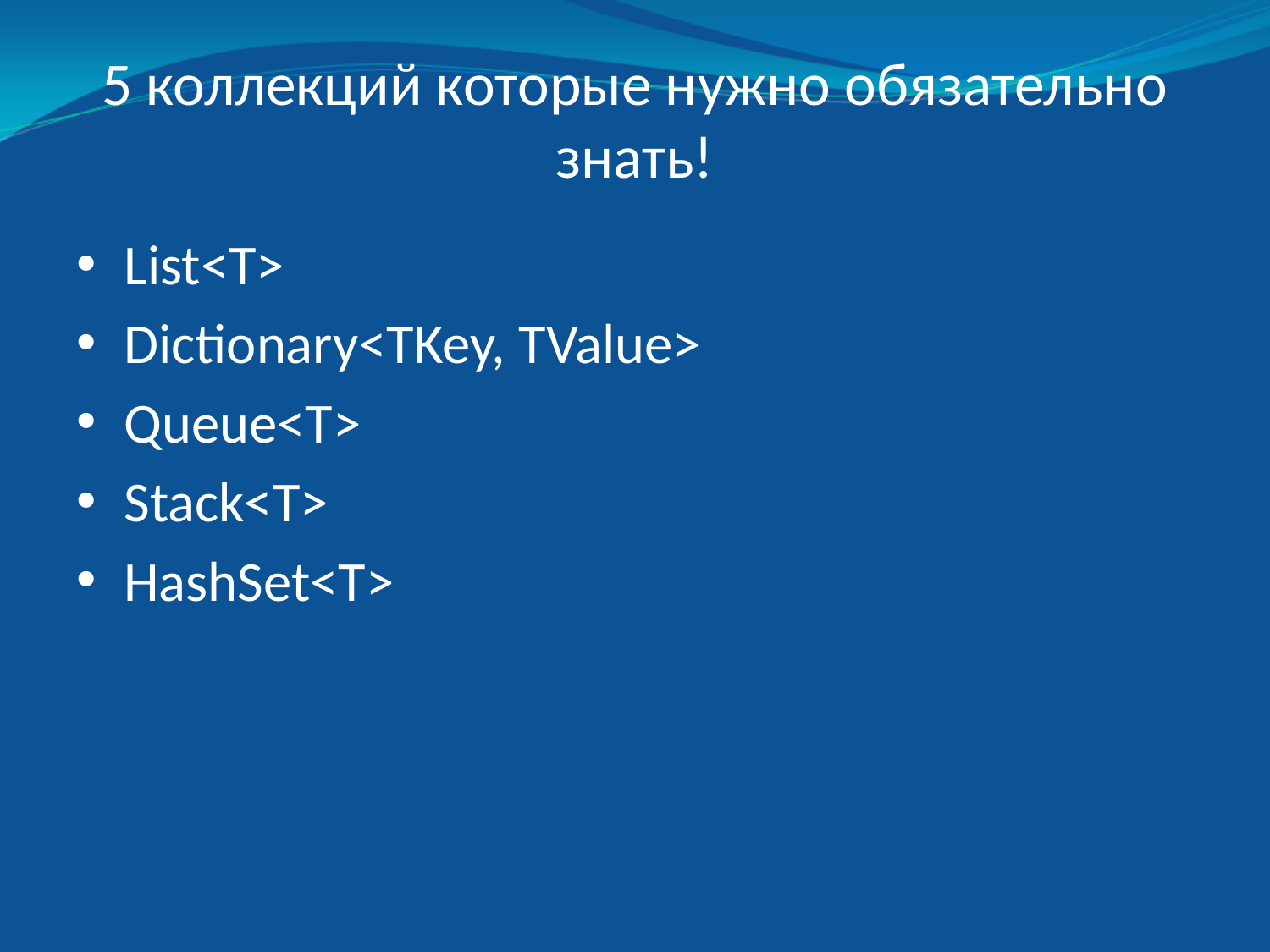

# 5 коллекций которые нужно обязательно знать!
List<T>
Dictionary<TKey, TValue>
Queue<T>
Stack<T>
HashSet<T>